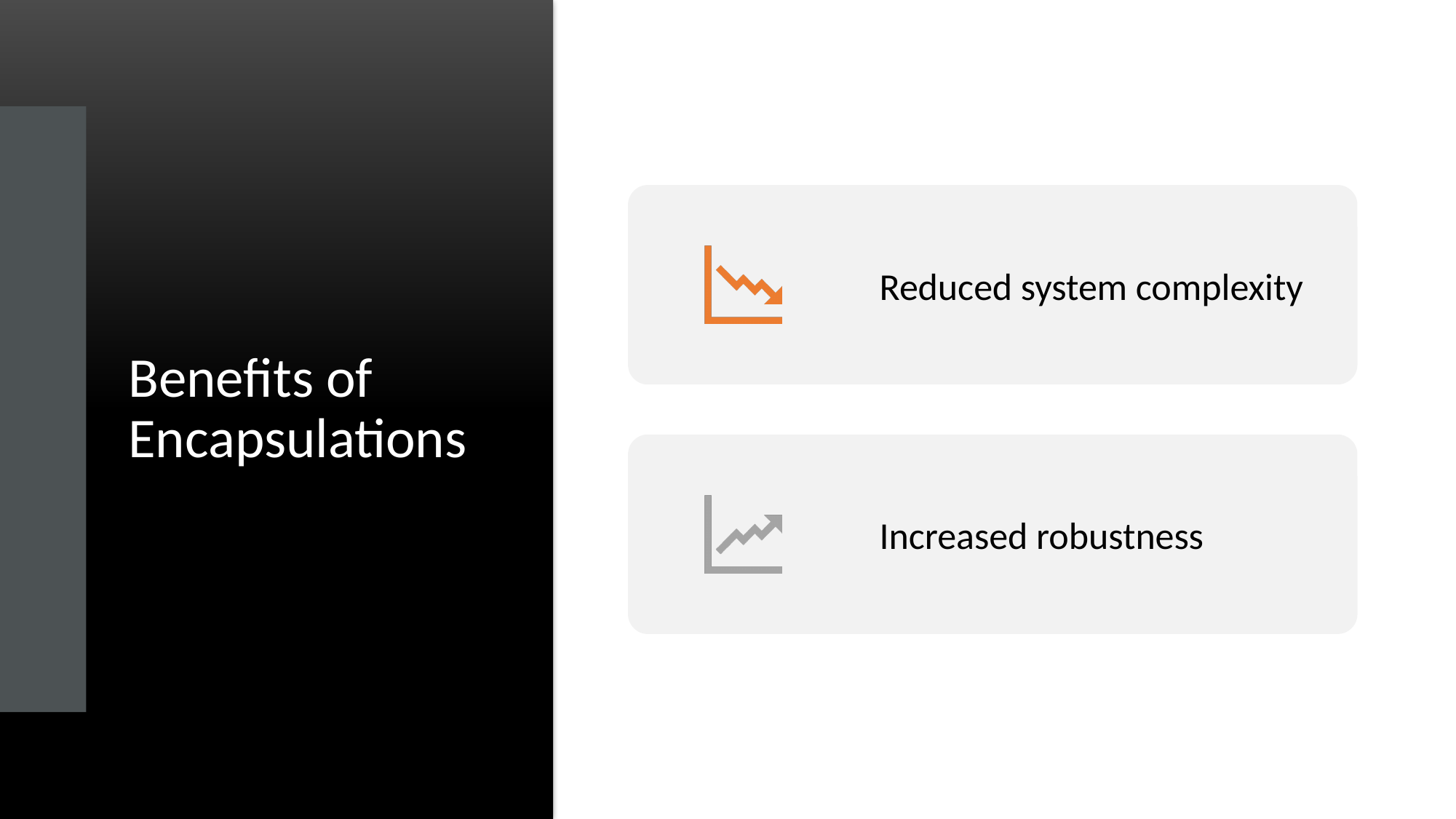

Reduced system complexity
Increased robustness
# Benefits of Encapsulations